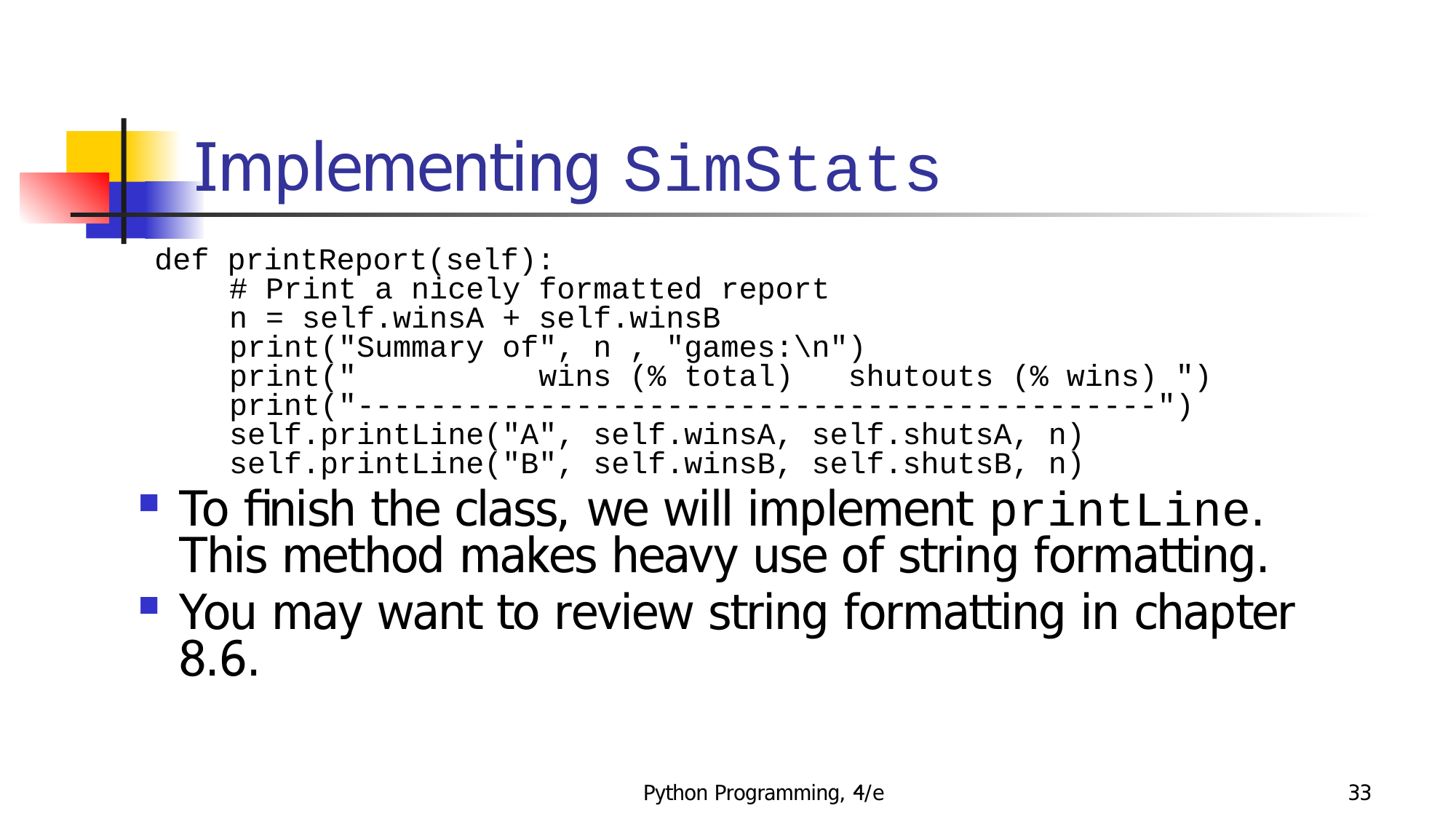

# Implementing SimStats
 def printReport(self):
     # Print a nicely formatted report
     n = self.winsA + self.winsB
     print("Summary of", n , "games:\n")
     print("          wins (% total)   shutouts (% wins) ")
     print("--------------------------------------------")
     self.printLine("A", self.winsA, self.shutsA, n)
     self.printLine("B", self.winsB, self.shutsB, n)
To finish the class, we will implement printLine. This method makes heavy use of string formatting.
You may want to review string formatting in chapter 8.6.
Python Programming, 4/e
33